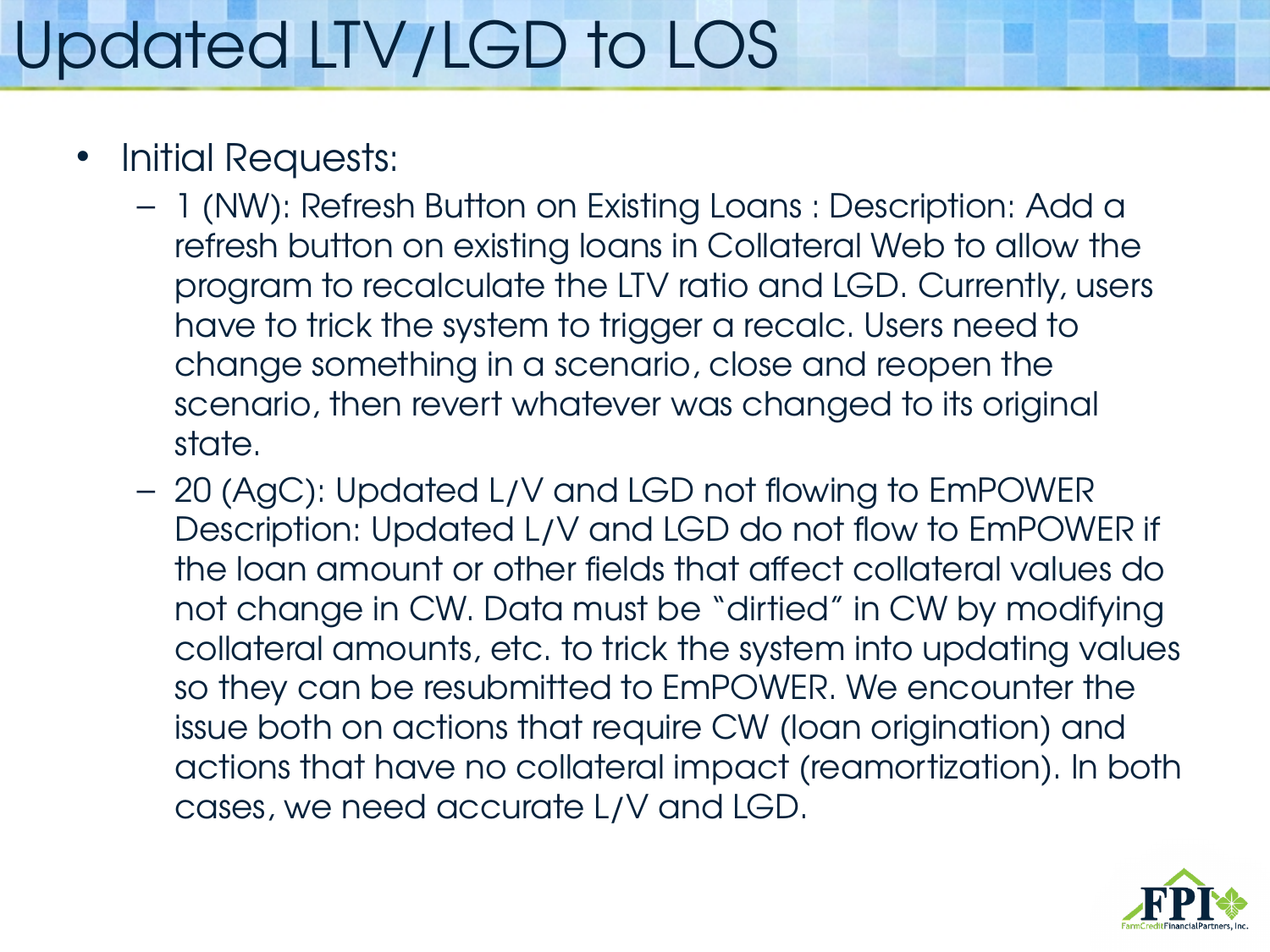

# Updated LTV/LGD to LOS
Initial Requests:
1 (NW): Refresh Button on Existing Loans : Description: Add a refresh button on existing loans in Collateral Web to allow the program to recalculate the LTV ratio and LGD. Currently, users have to trick the system to trigger a recalc. Users need to change something in a scenario, close and reopen the scenario, then revert whatever was changed to its original state.
20 (AgC): Updated L/V and LGD not flowing to EmPOWER Description: Updated L/V and LGD do not flow to EmPOWER if the loan amount or other fields that affect collateral values do not change in CW. Data must be “dirtied” in CW by modifying collateral amounts, etc. to trick the system into updating values so they can be resubmitted to EmPOWER. We encounter the issue both on actions that require CW (loan origination) and actions that have no collateral impact (reamortization). In both cases, we need accurate L/V and LGD.